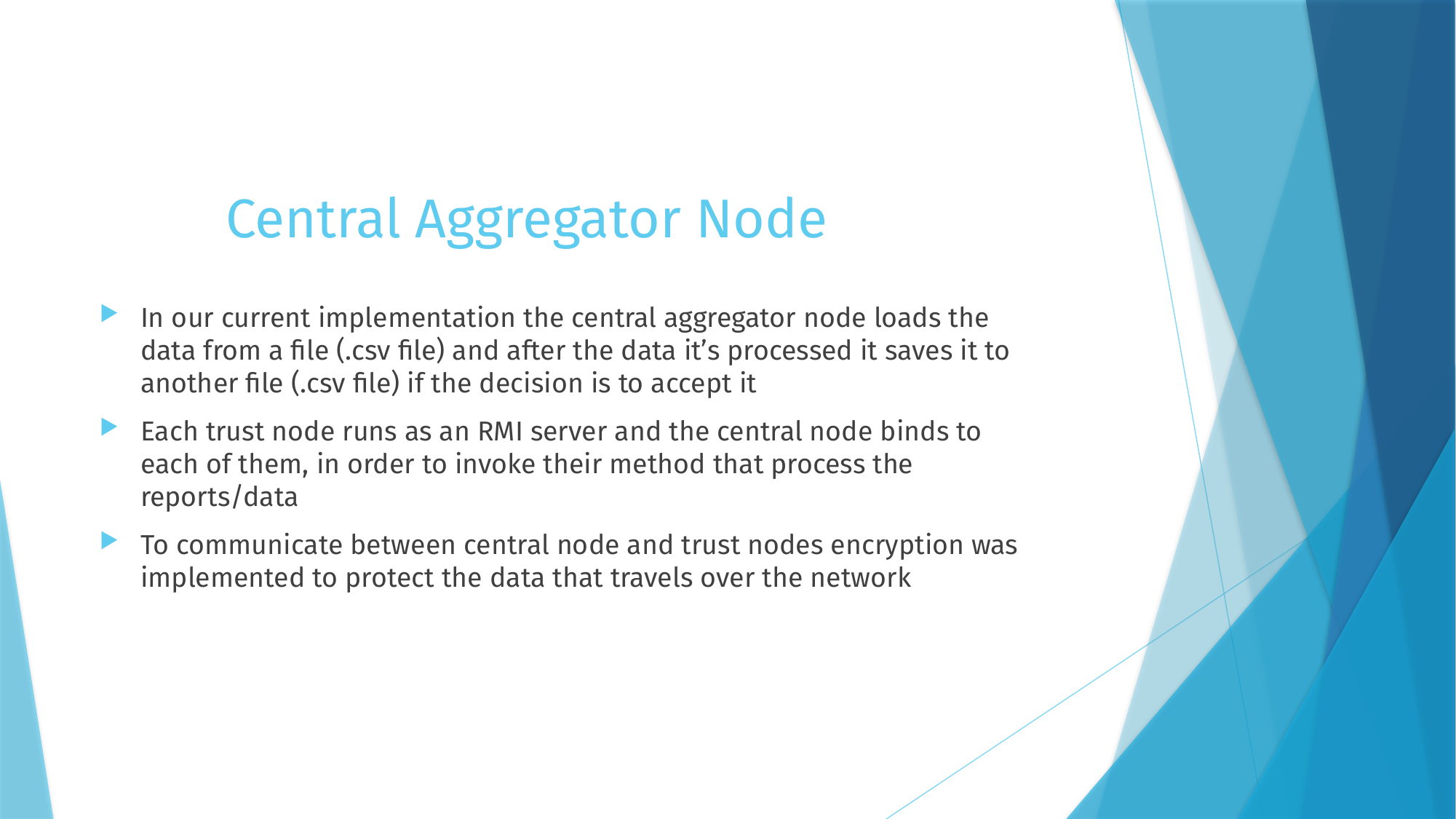

# Central Aggregator Node
In our current implementation the central aggregator node loads the data from a file (.csv file) and after the data it’s processed it saves it to another file (.csv file) if the decision is to accept it
Each trust node runs as an RMI server and the central node binds to each of them, in order to invoke their method that process the reports/data
To communicate between central node and trust nodes encryption was implemented to protect the data that travels over the network